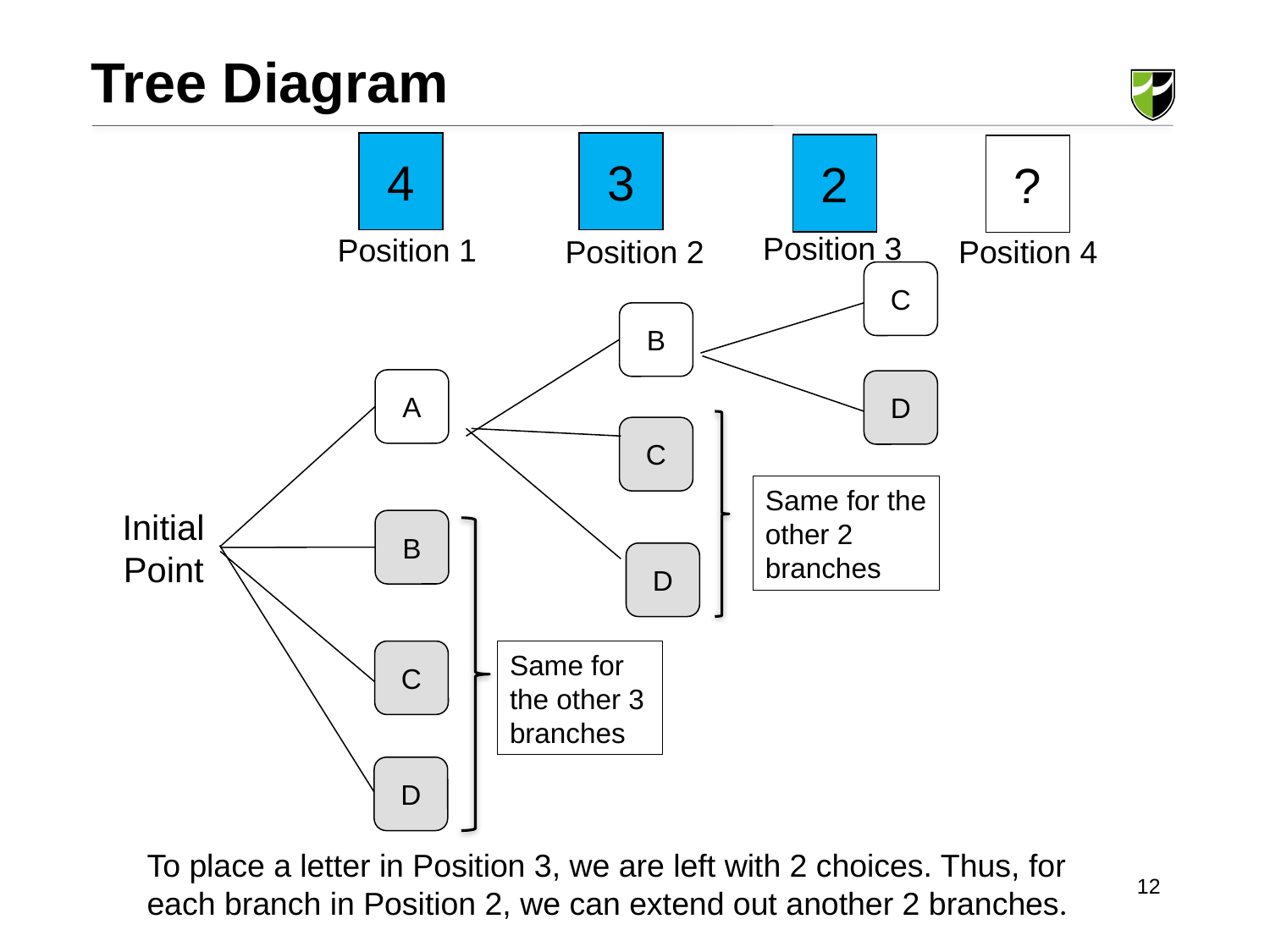

Tree Diagram
4
3
2

Position 1
A

Initial Point
B

C
?

Position 3
Position 2
Position 4
C
B

D

C

Same for the other 2 branches

D

Same for the other 3 branches
D
To place a letter in Position 3, we are left with 2 choices. Thus, for each branch in Position 2, we can extend out another 2 branches.
12